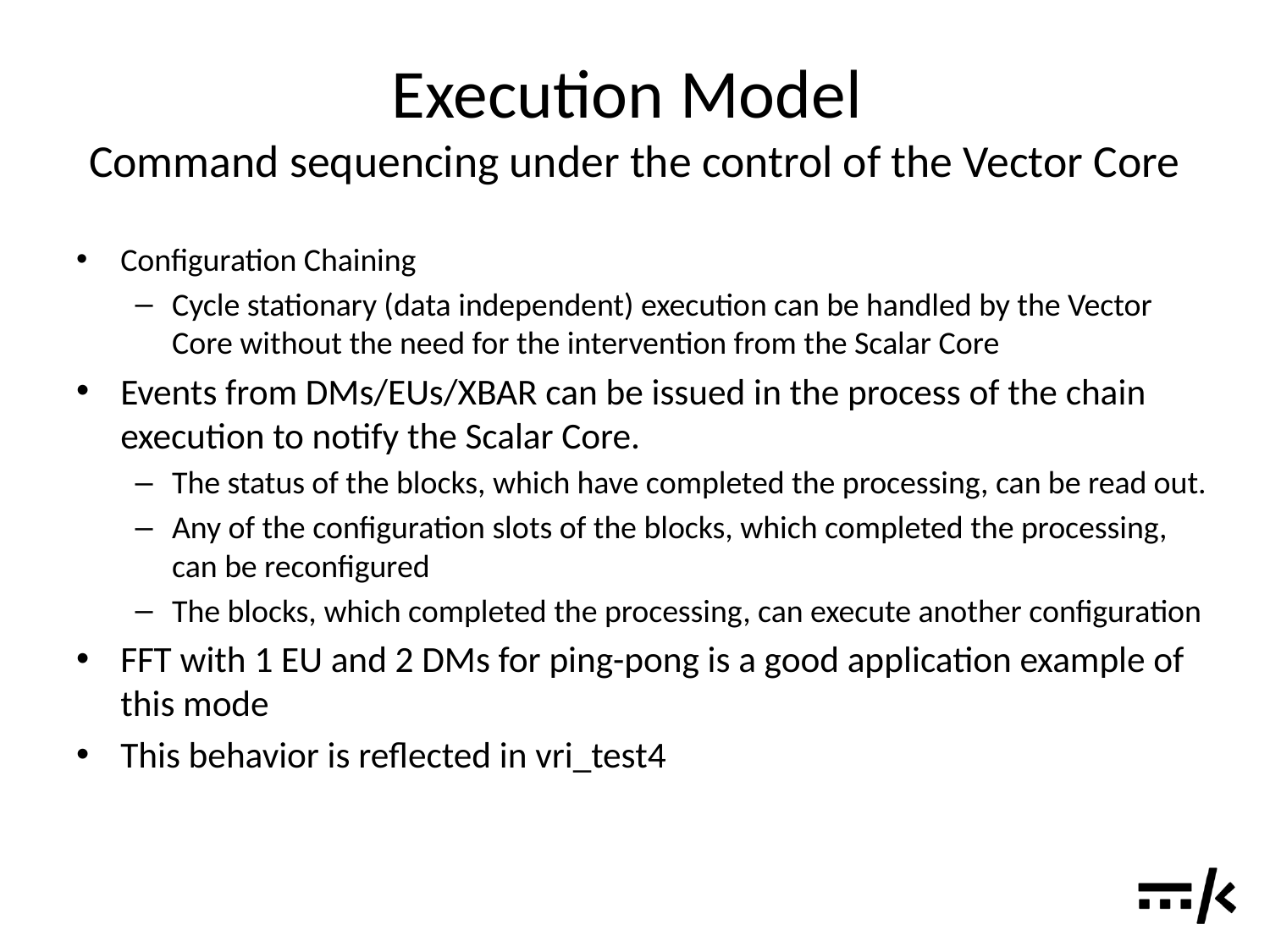

# Execution Model Command sequencing under the control of the Vector Core
Configuration Chaining
Cycle stationary (data independent) execution can be handled by the Vector Core without the need for the intervention from the Scalar Core
Events from DMs/EUs/XBAR can be issued in the process of the chain execution to notify the Scalar Core.
The status of the blocks, which have completed the processing, can be read out.
Any of the configuration slots of the blocks, which completed the processing, can be reconfigured
The blocks, which completed the processing, can execute another configuration
FFT with 1 EU and 2 DMs for ping-pong is a good application example of this mode
This behavior is reflected in vri_test4